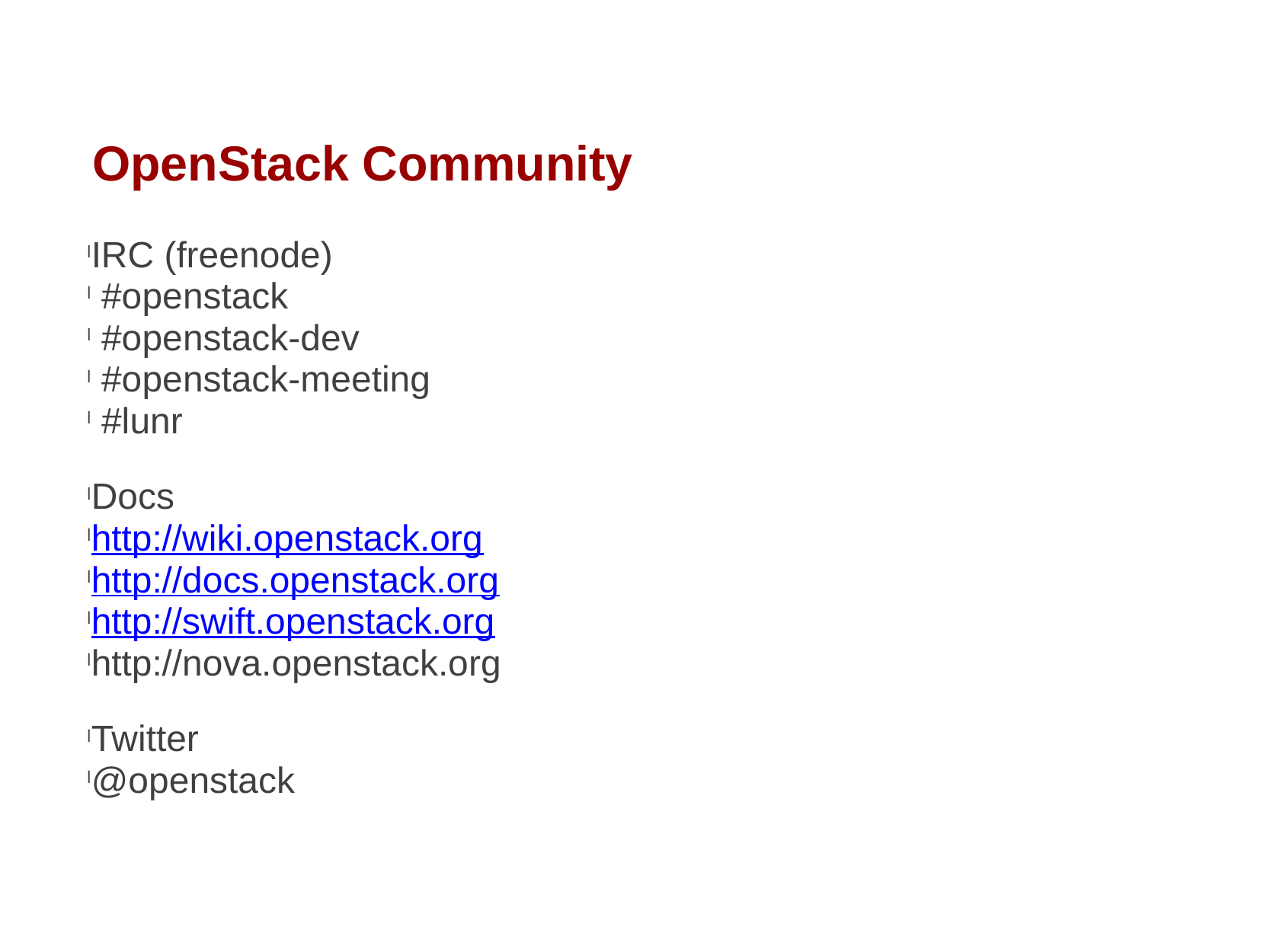

OpenStack Community

IRC (freenode)
 #openstack
 #openstack-dev
 #openstack-meeting
 #lunr

Docs
http://wiki.openstack.org
http://docs.openstack.org
http://swift.openstack.org
http://nova.openstack.org

Twitter
@openstack